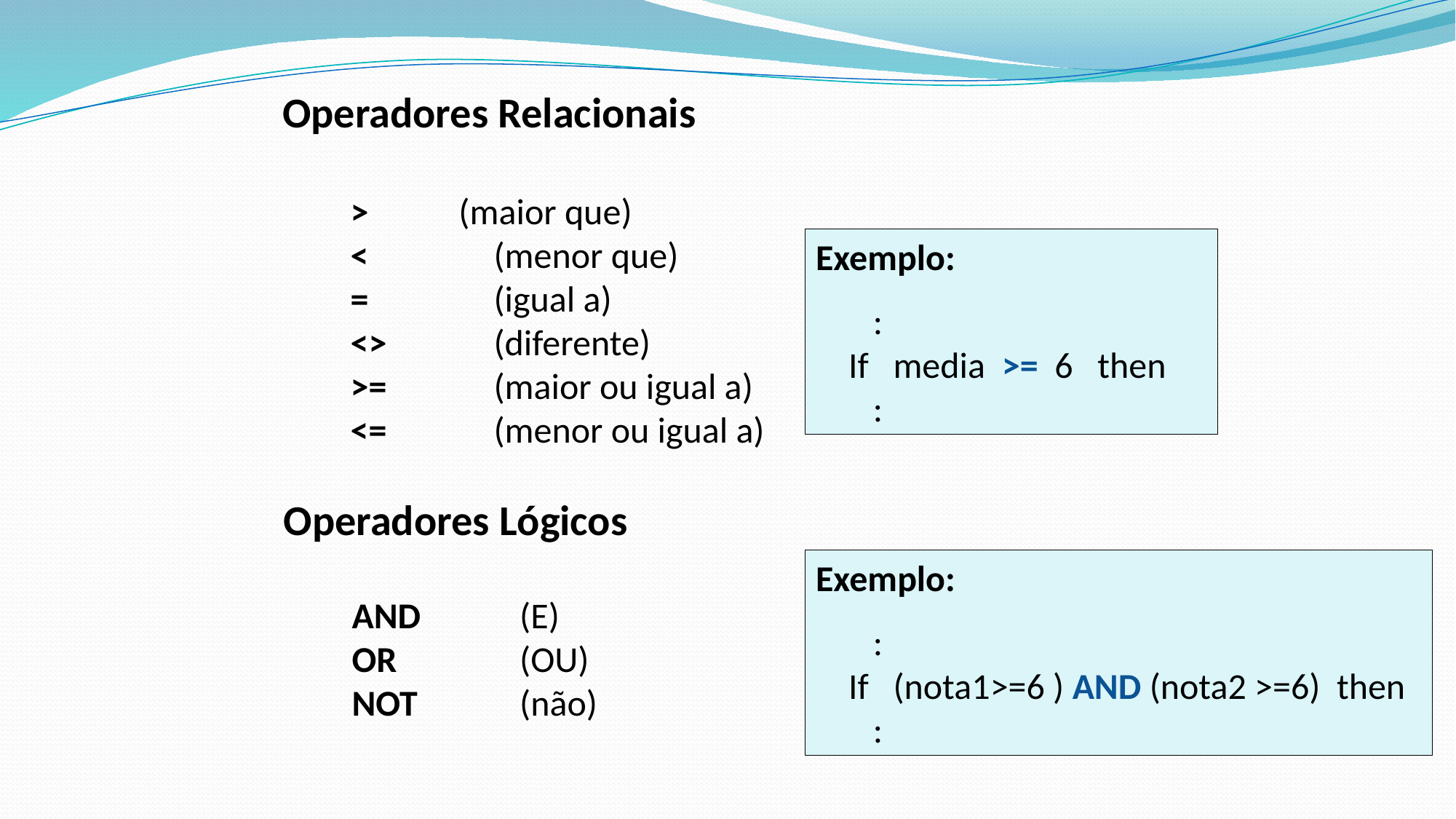

Operadores Relacionais
>           (maior que)
<  	(menor que)
=  	(igual a)
<> 	(diferente)
>= 	(maior ou igual a)
<=  	(menor ou igual a)
Exemplo:

       :
    If   media  >=  6   then
       :
Operadores Lógicos
Exemplo:

       :
    If   (nota1>=6 ) AND (nota2 >=6)  then
       :
AND   	   (E)
OR 	   (OU)
NOT 	   (não)